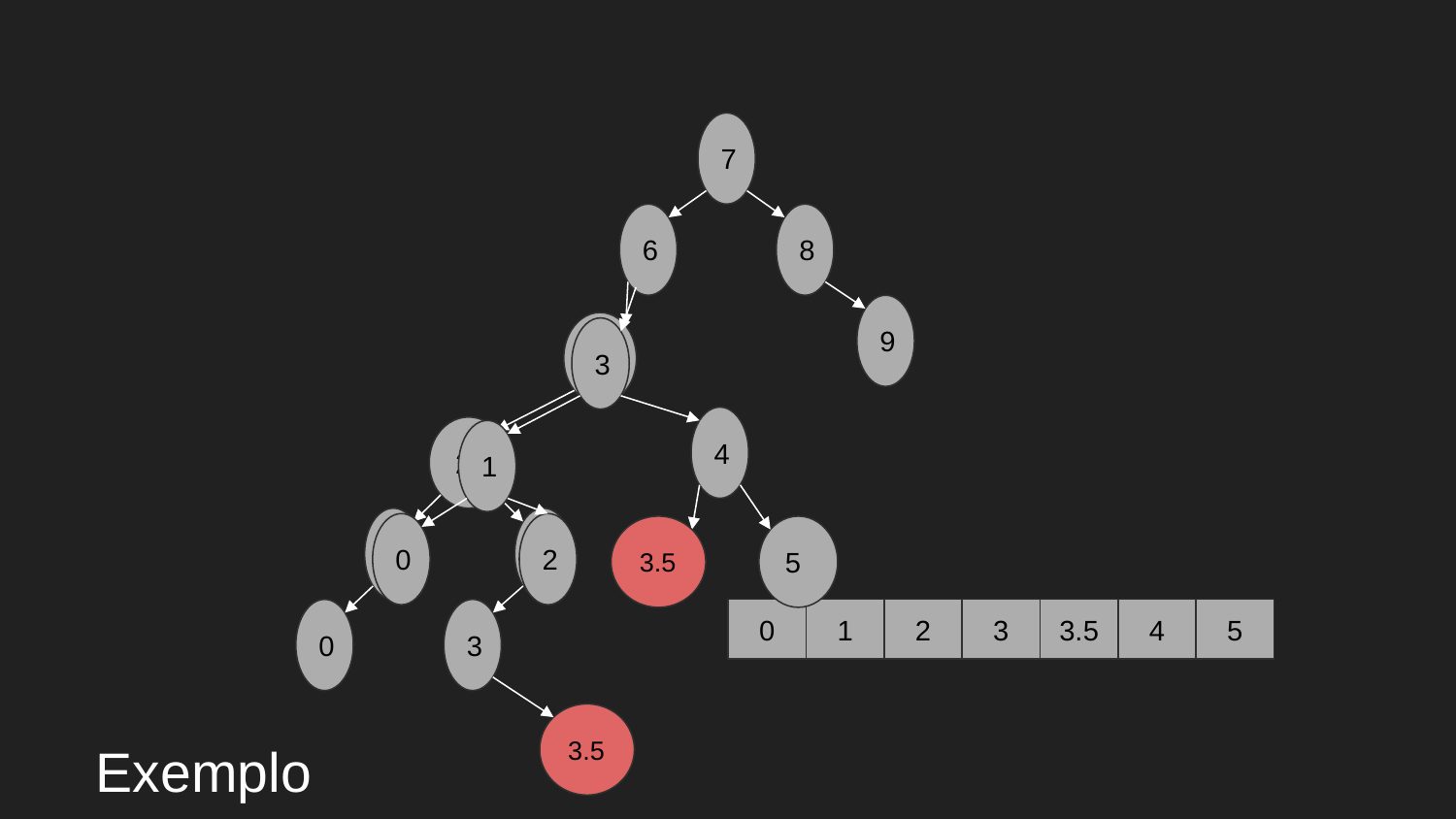

7
6
8
9
5
3
4
2
1
1
4
0
2
3.5
5
0
3
0
1
2
3
3.5
4
5
3.5
# Exemplo